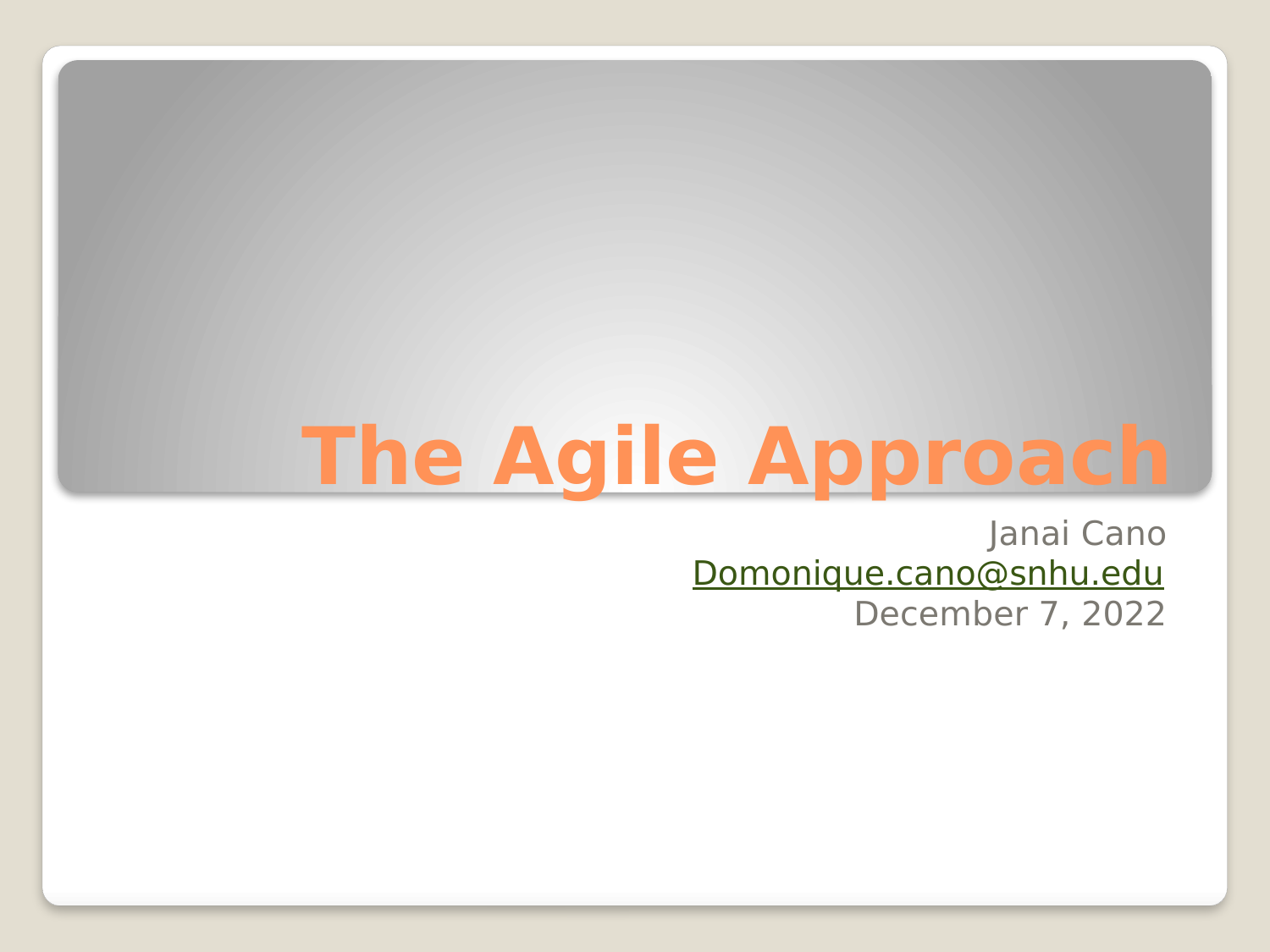

# The Agile Approach
Janai Cano
Domonique.cano@snhu.edu
December 7, 2022